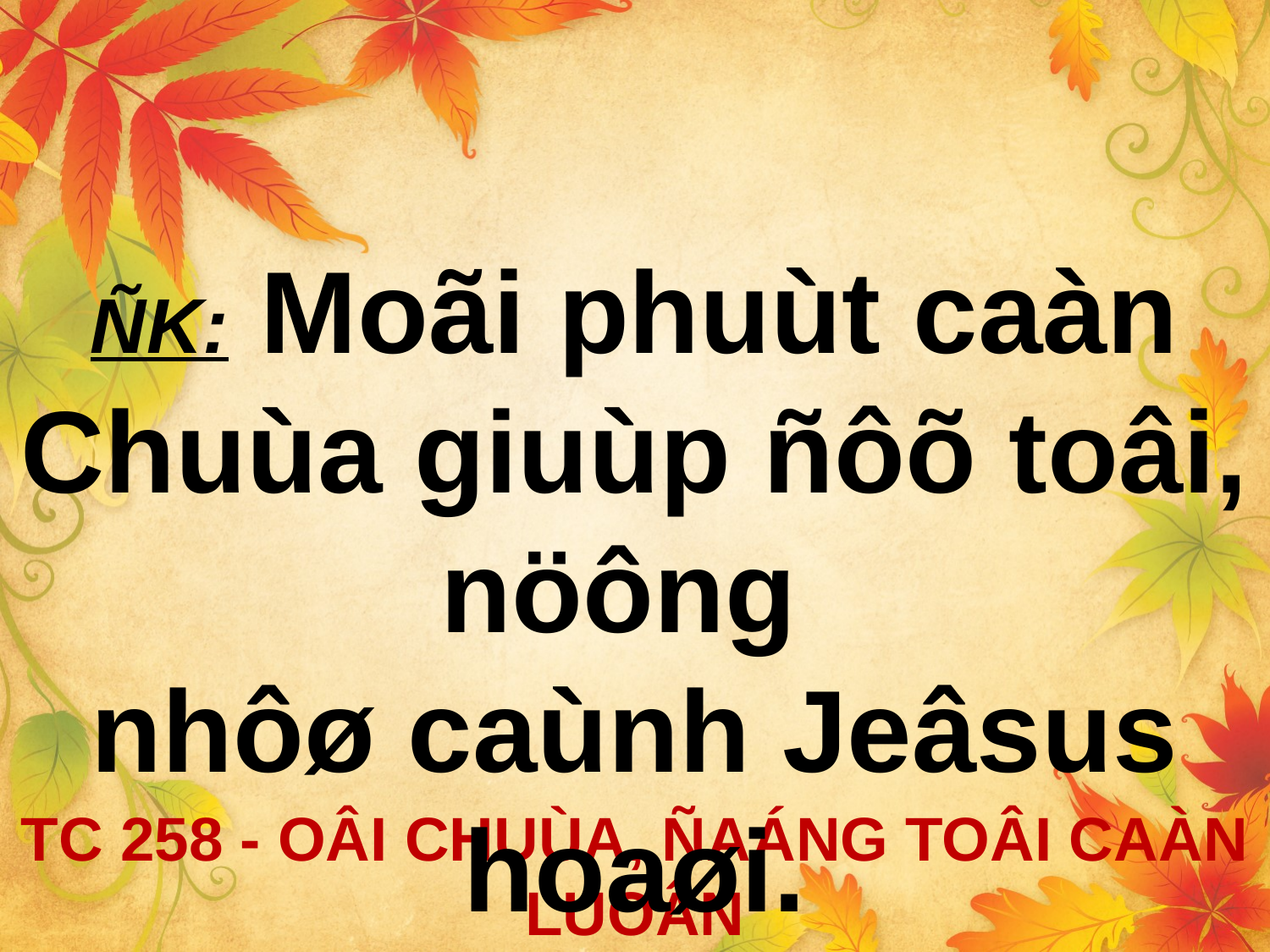

ÑK: Moãi phuùt caàn Chuùa giuùp ñôõ toâi, nöông
nhôø caùnh Jeâsus hoaøi.
TC 258 - OÂI CHUÙA, ÑAÁNG TOÂI CAÀN LUOÂN